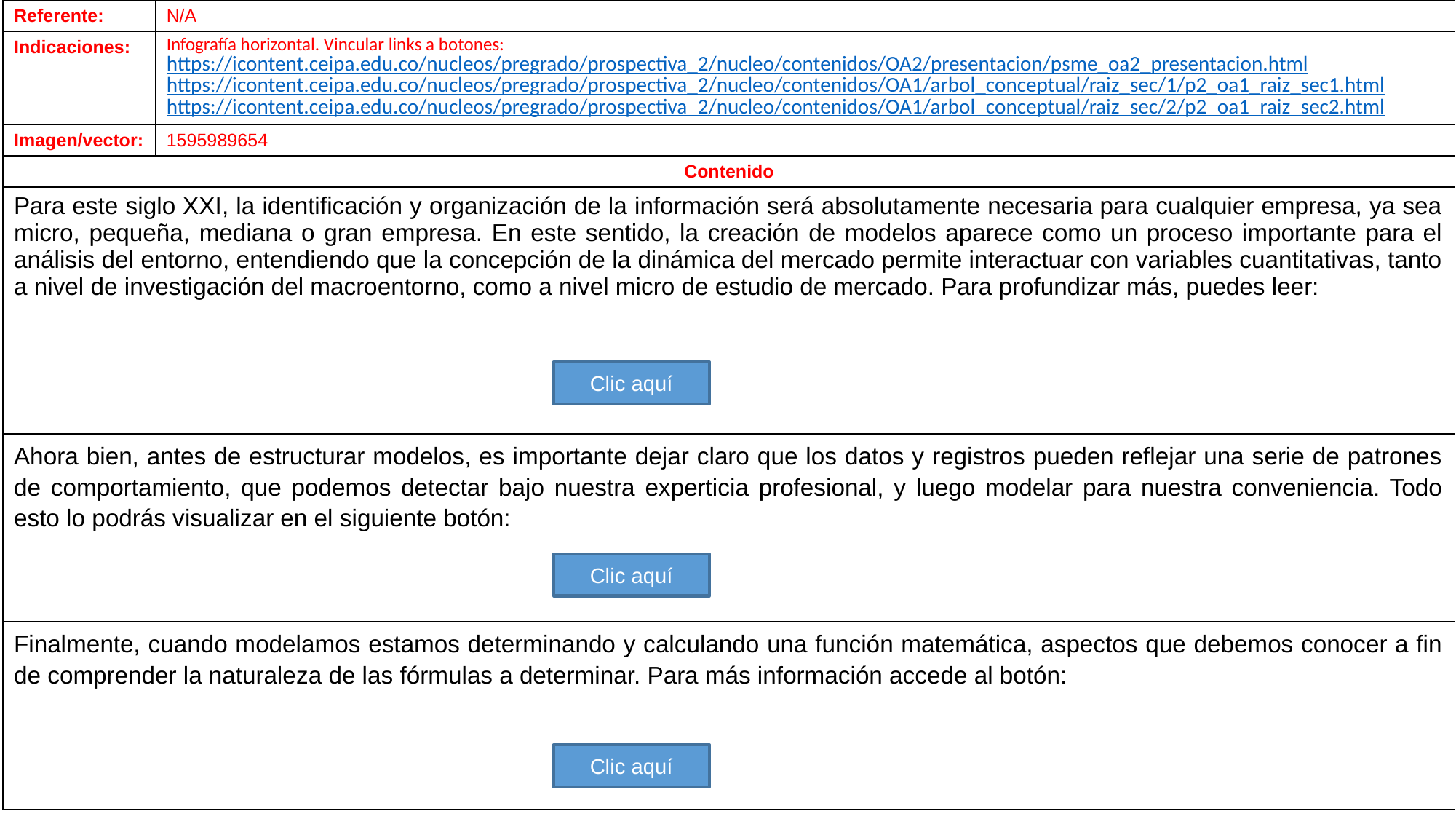

| Referente: | N/A |
| --- | --- |
| Indicaciones: | Infografía horizontal. Vincular links a botones: https://icontent.ceipa.edu.co/nucleos/pregrado/prospectiva\_2/nucleo/contenidos/OA2/presentacion/psme\_oa2\_presentacion.html https://icontent.ceipa.edu.co/nucleos/pregrado/prospectiva\_2/nucleo/contenidos/OA1/arbol\_conceptual/raiz\_sec/1/p2\_oa1\_raiz\_sec1.html https://icontent.ceipa.edu.co/nucleos/pregrado/prospectiva\_2/nucleo/contenidos/OA1/arbol\_conceptual/raiz\_sec/2/p2\_oa1\_raiz\_sec2.html |
| Imagen/vector: | 1595989654 |
| Contenido |  |
| Para este siglo XXI, la identificación y organización de la información será absolutamente necesaria para cualquier empresa, ya sea micro, pequeña, mediana o gran empresa. En este sentido, la creación de modelos aparece como un proceso importante para el análisis del entorno, entendiendo que la concepción de la dinámica del mercado permite interactuar con variables cuantitativas, tanto a nivel de investigación del macroentorno, como a nivel micro de estudio de mercado. Para profundizar más, puedes leer: |  |
| Ahora bien, antes de estructurar modelos, es importante dejar claro que los datos y registros pueden reflejar una serie de patrones de comportamiento, que podemos detectar bajo nuestra experticia profesional, y luego modelar para nuestra conveniencia. Todo esto lo podrás visualizar en el siguiente botón: |  |
| Finalmente, cuando modelamos estamos determinando y calculando una función matemática, aspectos que debemos conocer a fin de comprender la naturaleza de las fórmulas a determinar. Para más información accede al botón: |  |
Clic aquí
Clic aquí
Clic aquí